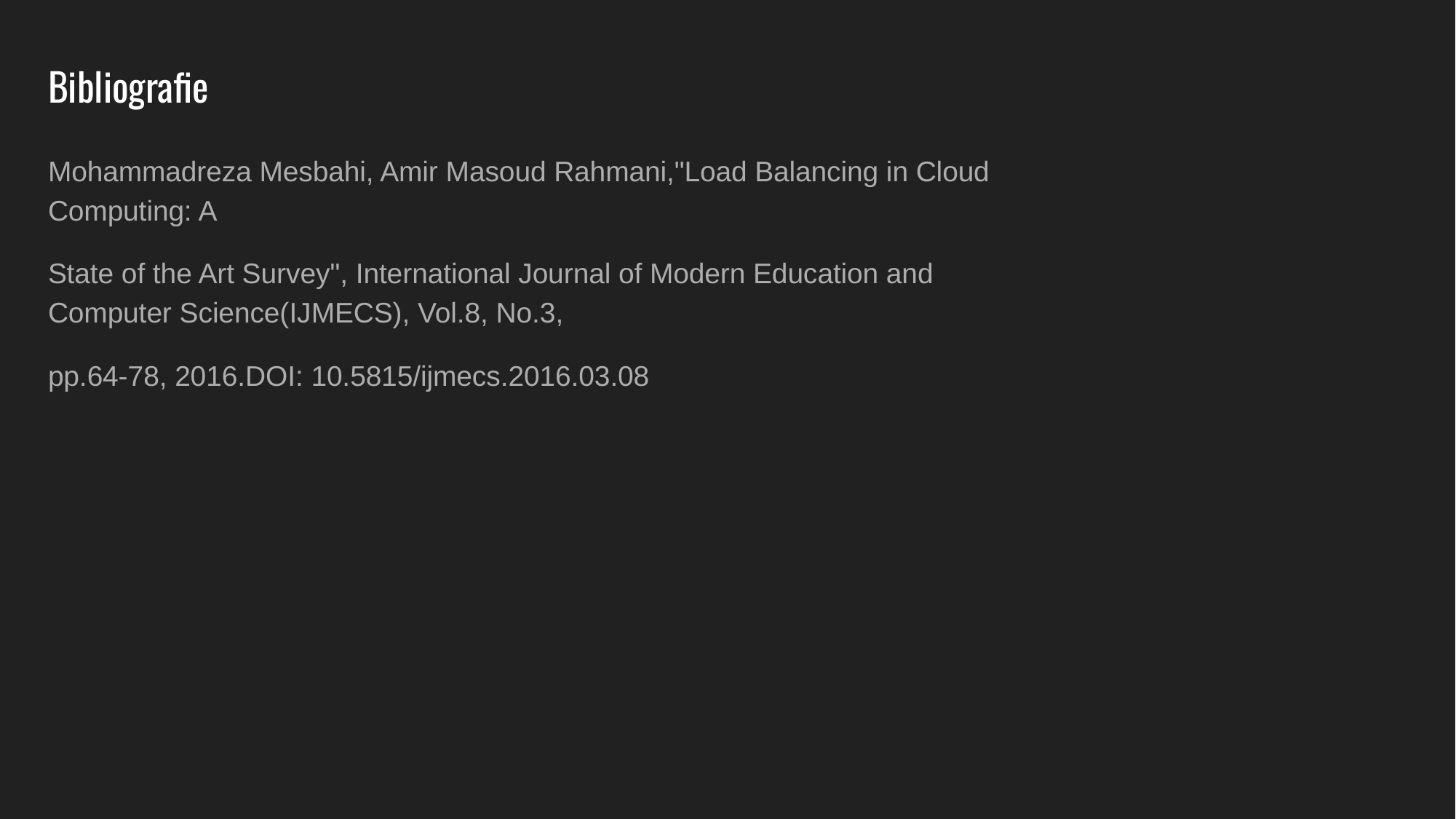

# Bibliografie
Mohammadreza Mesbahi, Amir Masoud Rahmani,"Load Balancing in Cloud Computing: A
State of the Art Survey", International Journal of Modern Education and Computer Science(IJMECS), Vol.8, No.3,
pp.64-78, 2016.DOI: 10.5815/ijmecs.2016.03.08